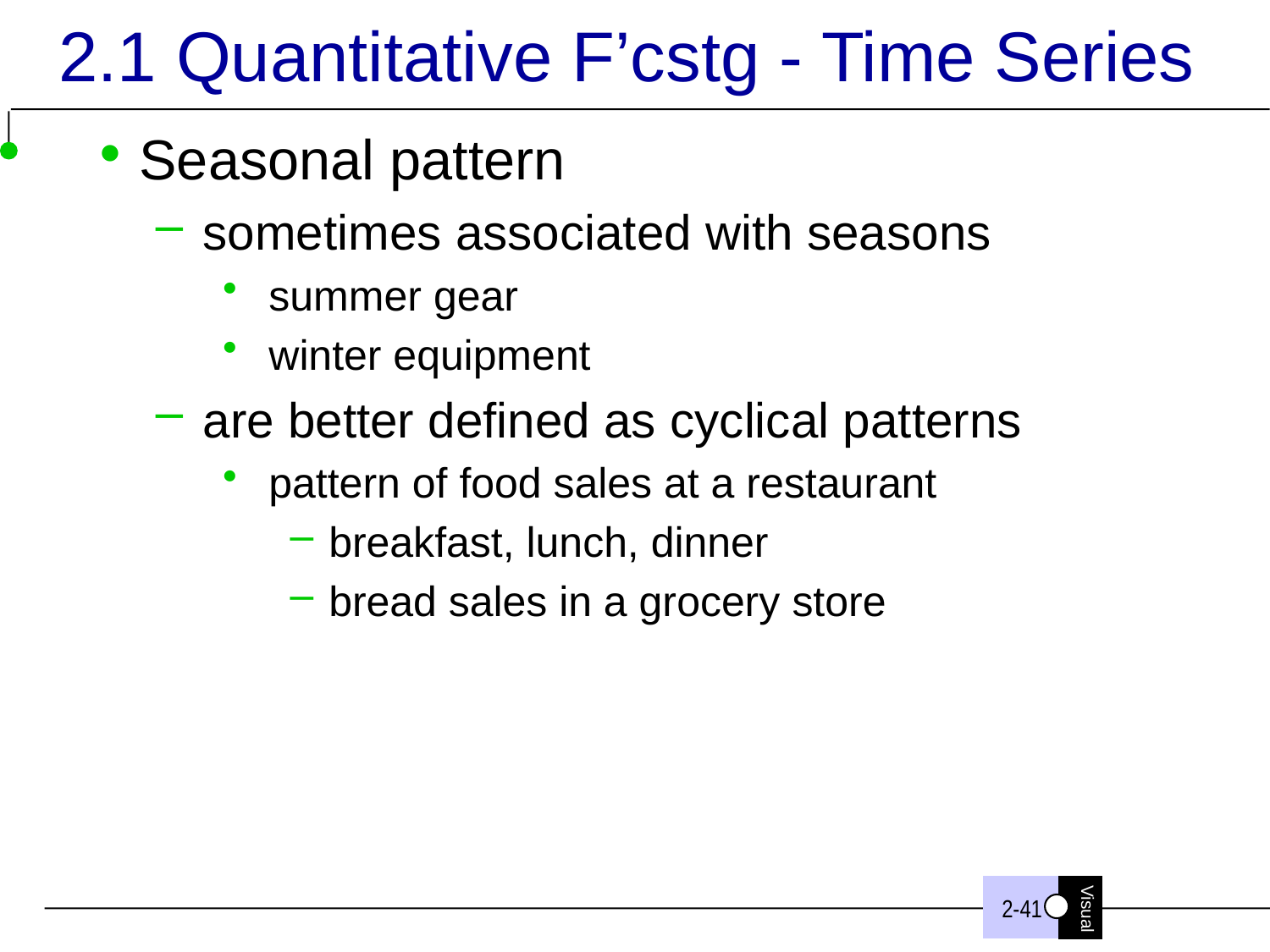

# 2.1 Quantitative F’cstg - Time Series
Seasonal pattern
sometimes associated with seasons
summer gear
winter equipment
are better defined as cyclical patterns
pattern of food sales at a restaurant
breakfast, lunch, dinner
bread sales in a grocery store
2-41